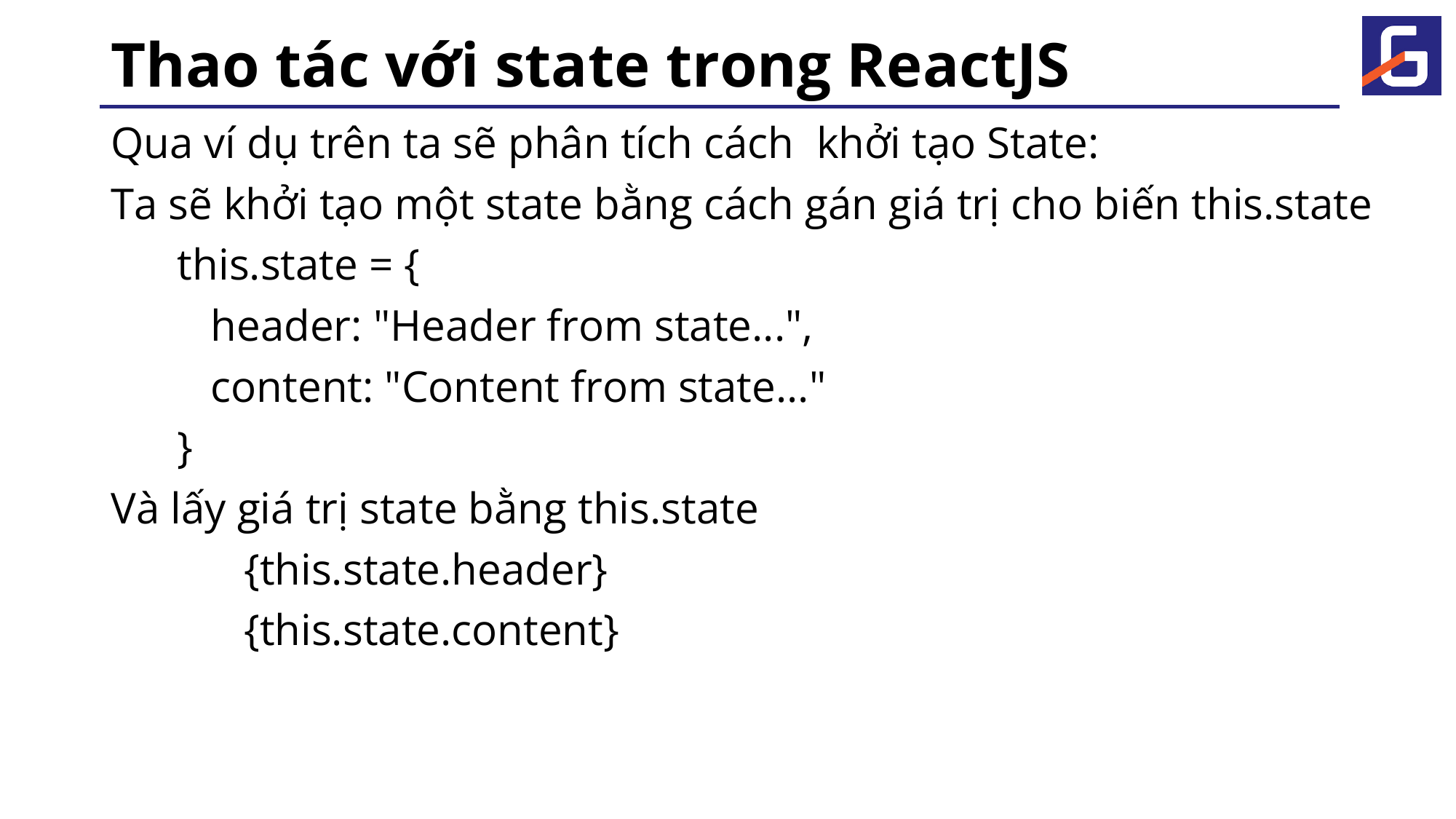

# Thao tác với state trong ReactJS
Qua ví dụ trên ta sẽ phân tích cách  khởi tạo State:
Ta sẽ khởi tạo một state bằng cách gán giá trị cho biến this.state
      this.state = {
         header: "Header from state...",
         content: "Content from state..."
      }
Và lấy giá trị state bằng this.state
            {this.state.header}
            {this.state.content}